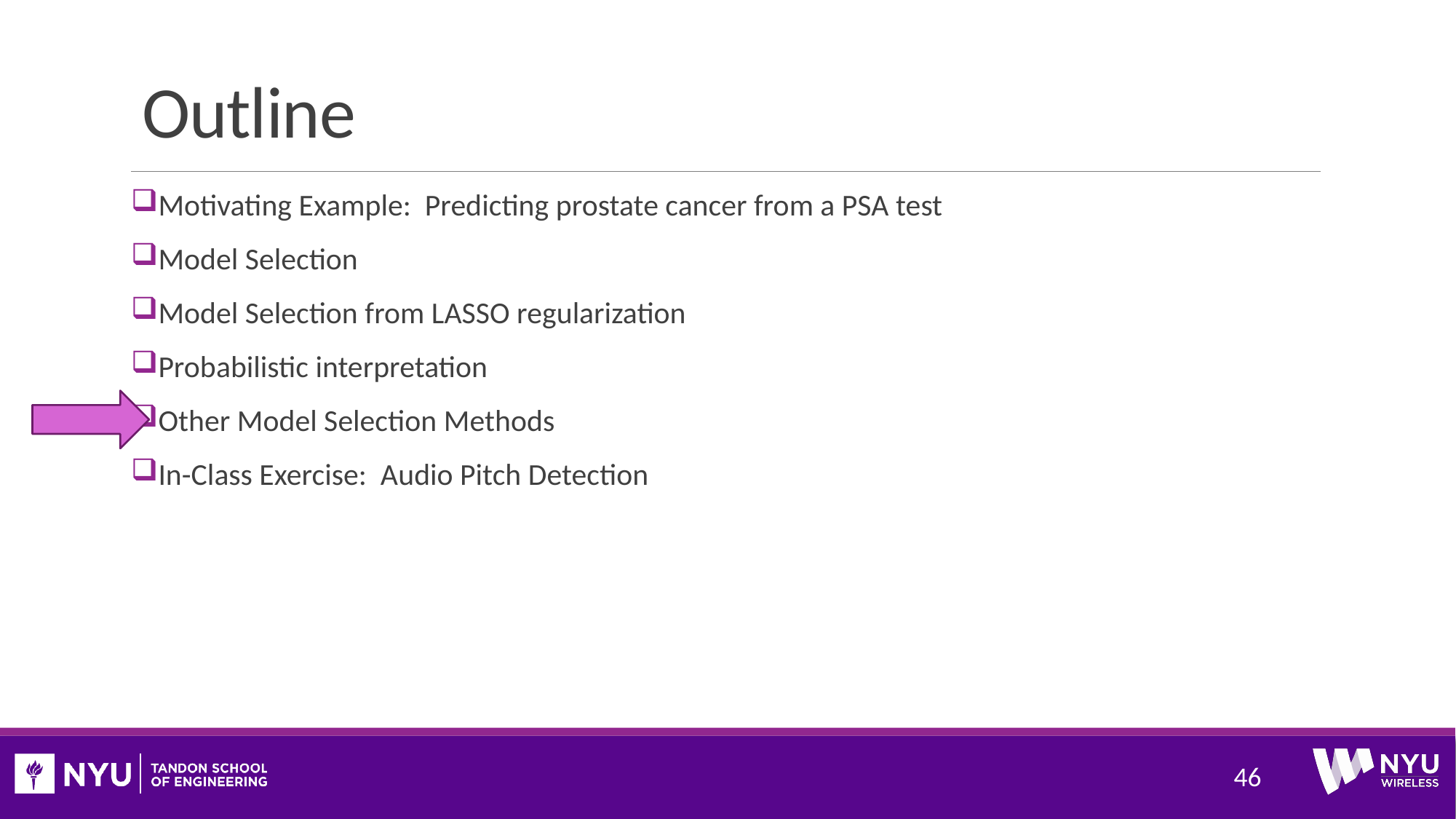

# Outline
Motivating Example:  Predicting prostate cancer from a PSA test
Model Selection
Model Selection from LASSO regularization
Probabilistic interpretation
Other Model Selection Methods
In-Class Exercise:  Audio Pitch Detection

46